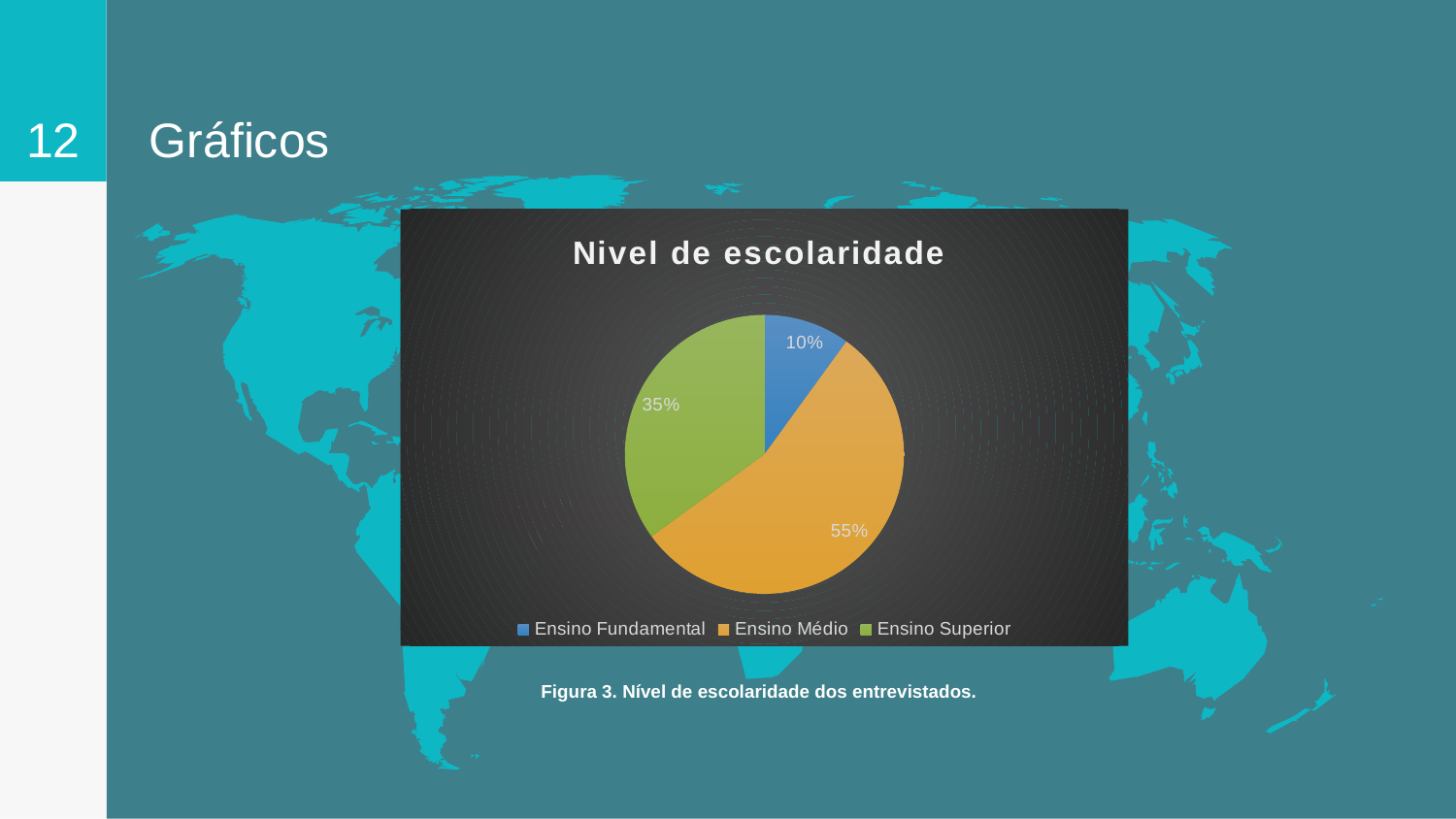

12

# Gráficos

### Chart: Nivel de escolaridade

| Category |  |
|---|---|
| Ensino Fundamental | 0.1 |
| Ensino Médio | 0.55 |
| Ensino Superior | 0.35 |
Local da pesquisa

Figura 3. Nível de escolaridade dos entrevistados.